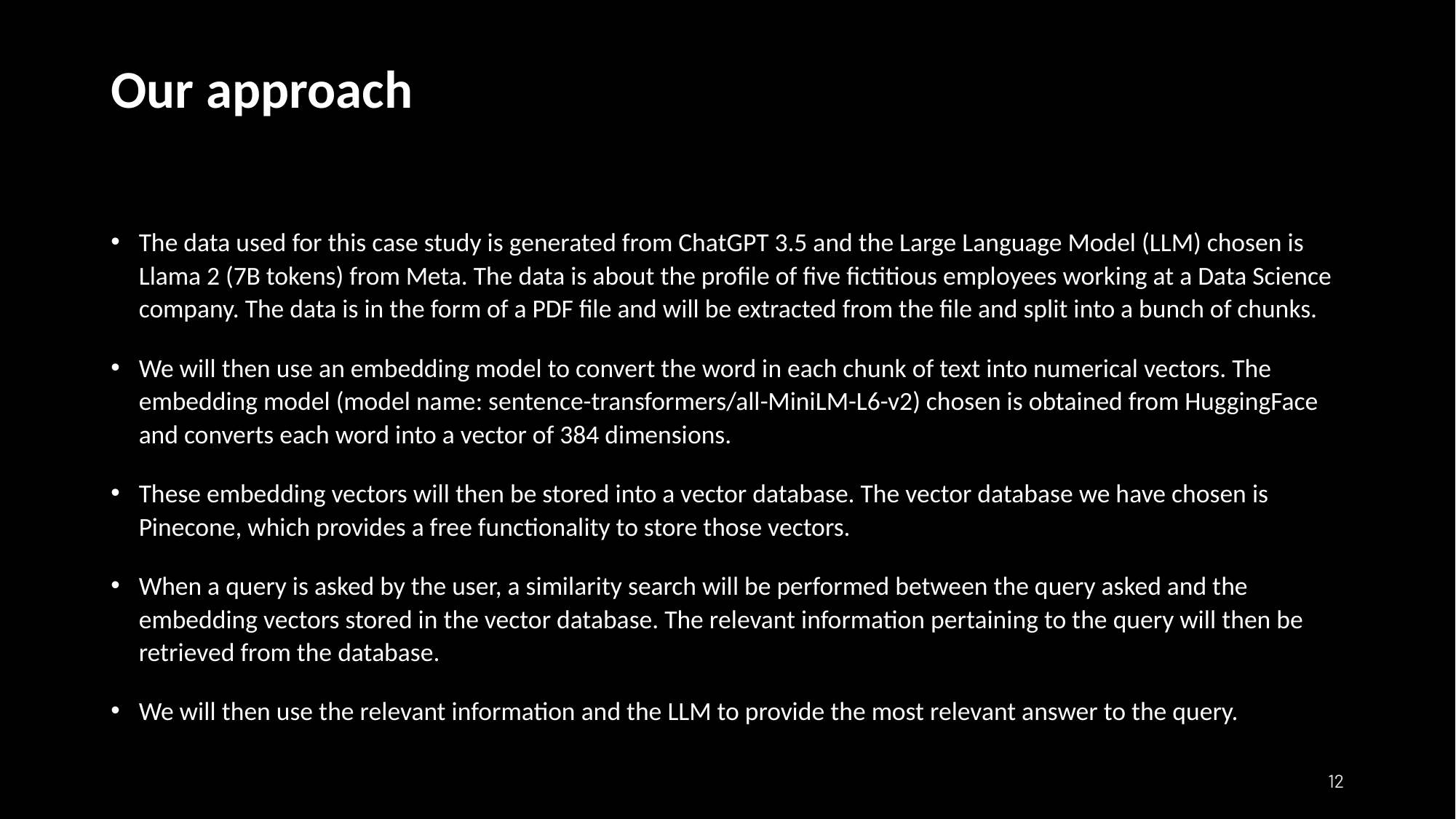

# Our approach
The data used for this case study is generated from ChatGPT 3.5 and the Large Language Model (LLM) chosen is Llama 2 (7B tokens) from Meta. The data is about the profile of five fictitious employees working at a Data Science company. The data is in the form of a PDF file and will be extracted from the file and split into a bunch of chunks.
We will then use an embedding model to convert the word in each chunk of text into numerical vectors. The embedding model (model name: sentence-transformers/all-MiniLM-L6-v2) chosen is obtained from HuggingFace and converts each word into a vector of 384 dimensions.
These embedding vectors will then be stored into a vector database. The vector database we have chosen is Pinecone, which provides a free functionality to store those vectors.
When a query is asked by the user, a similarity search will be performed between the query asked and the embedding vectors stored in the vector database. The relevant information pertaining to the query will then be retrieved from the database.
We will then use the relevant information and the LLM to provide the most relevant answer to the query.

12